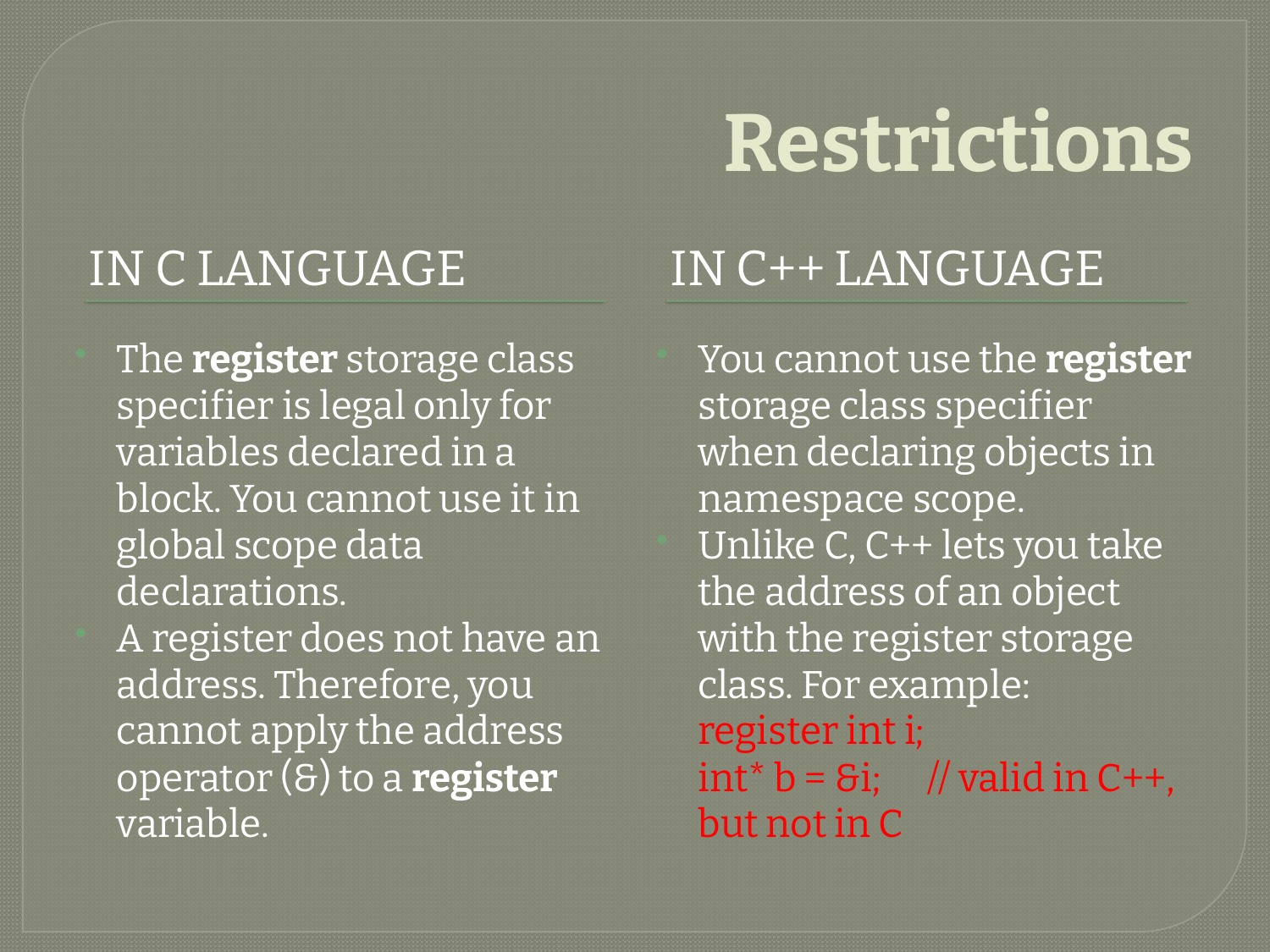

# Restrictions
In C language
In C++ language
The register storage class specifier is legal only for variables declared in a block. You cannot use it in global scope data declarations.
A register does not have an address. Therefore, you cannot apply the address operator (&) to a register variable.

You cannot use the register storage class specifier when declaring objects in namespace scope.
Unlike C, C++ lets you take the address of an object with the register storage class. For example:
	register int i;
	int* b = &i;      // valid in C++, but not in C